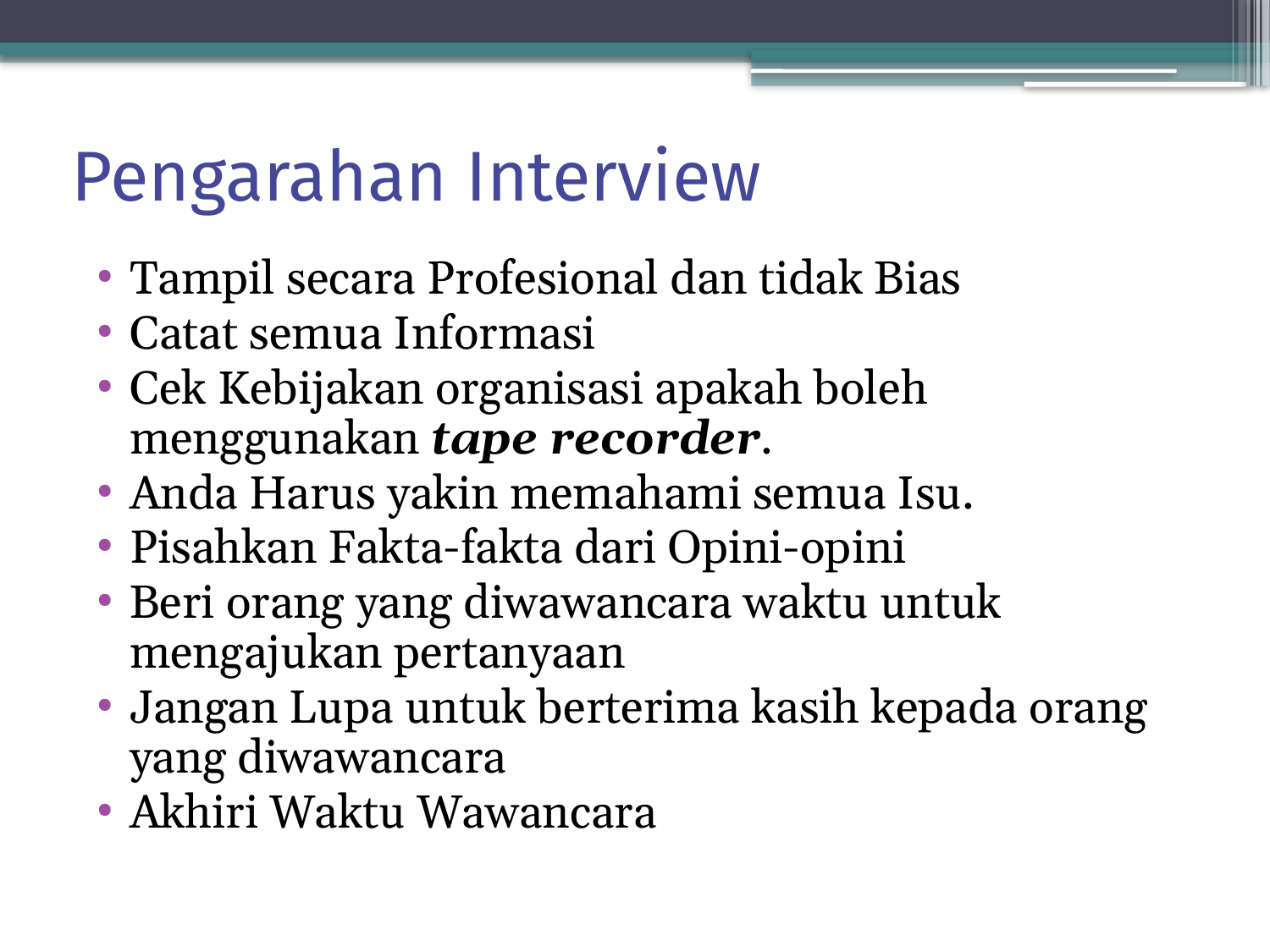

# Pengarahan Interview
Tampil secara Profesional dan tidak Bias
Catat semua Informasi
Cek Kebijakan organisasi apakah boleh menggunakan tape recorder.
Anda Harus yakin memahami semua Isu.
Pisahkan Fakta-fakta dari Opini-opini
Beri orang yang diwawancara waktu untuk mengajukan pertanyaan
Jangan Lupa untuk berterima kasih kepada orang yang diwawancara
Akhiri Waktu Wawancara